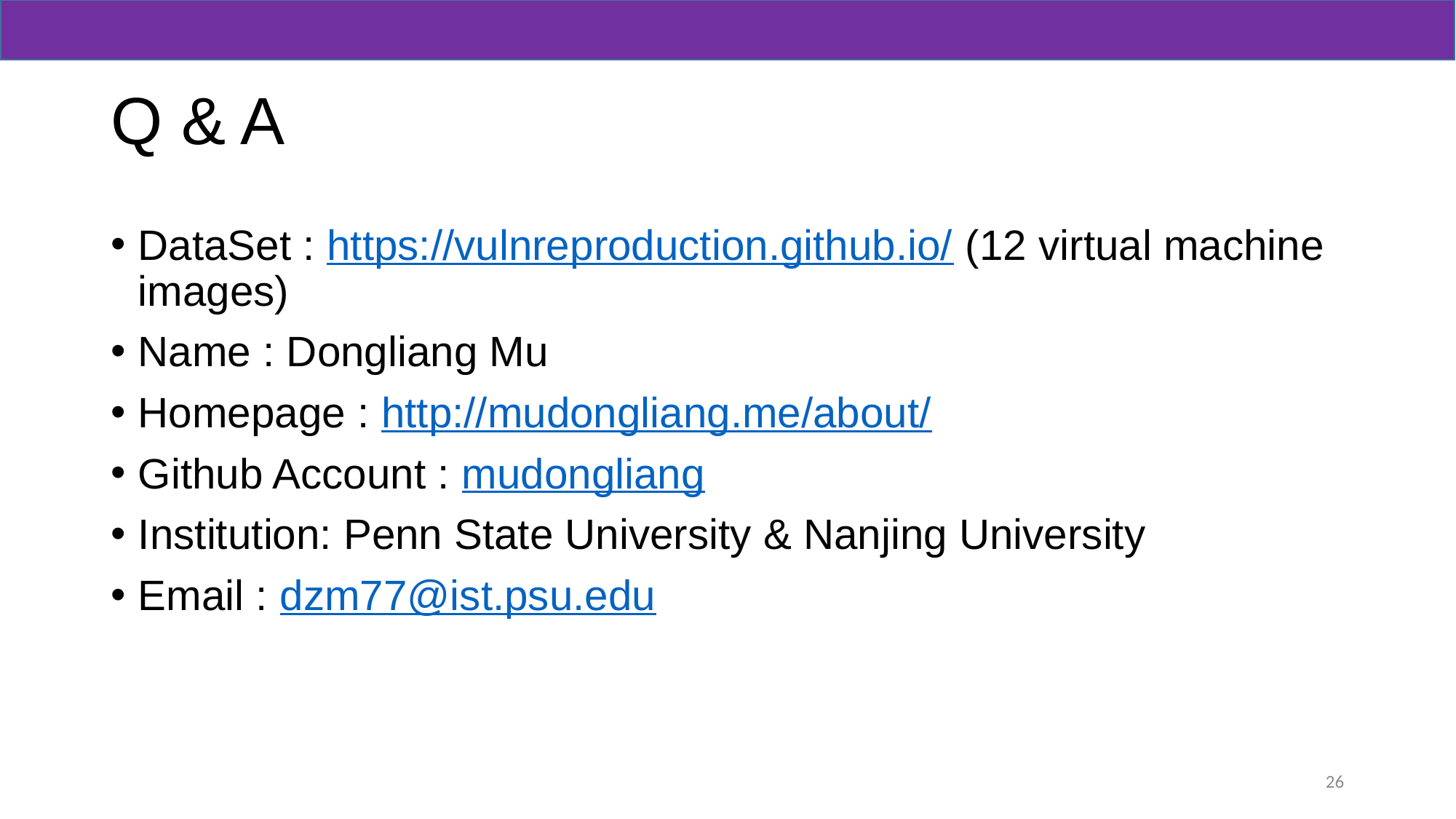

# Q & A
DataSet : https://vulnreproduction.github.io/ (12 virtual machine images)
Name : Dongliang Mu
Homepage : http://mudongliang.me/about/
Github Account : mudongliang
Institution: Penn State University & Nanjing University
Email : dzm77@ist.psu.edu

26